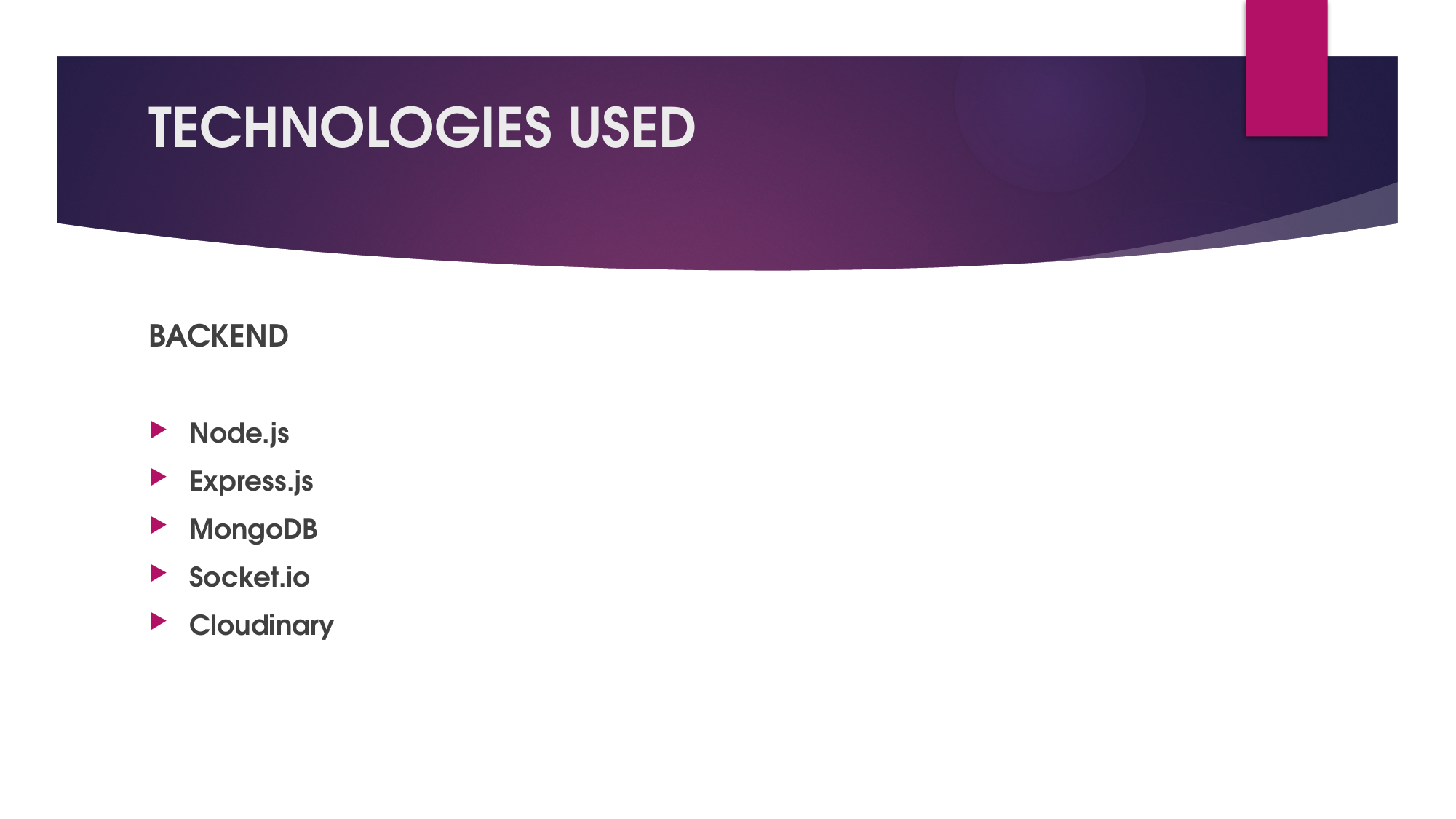

# TECHNOLOGIES USED
BACKEND

Node.js
Express.js
MongoDB
Socket.io
Cloudinary